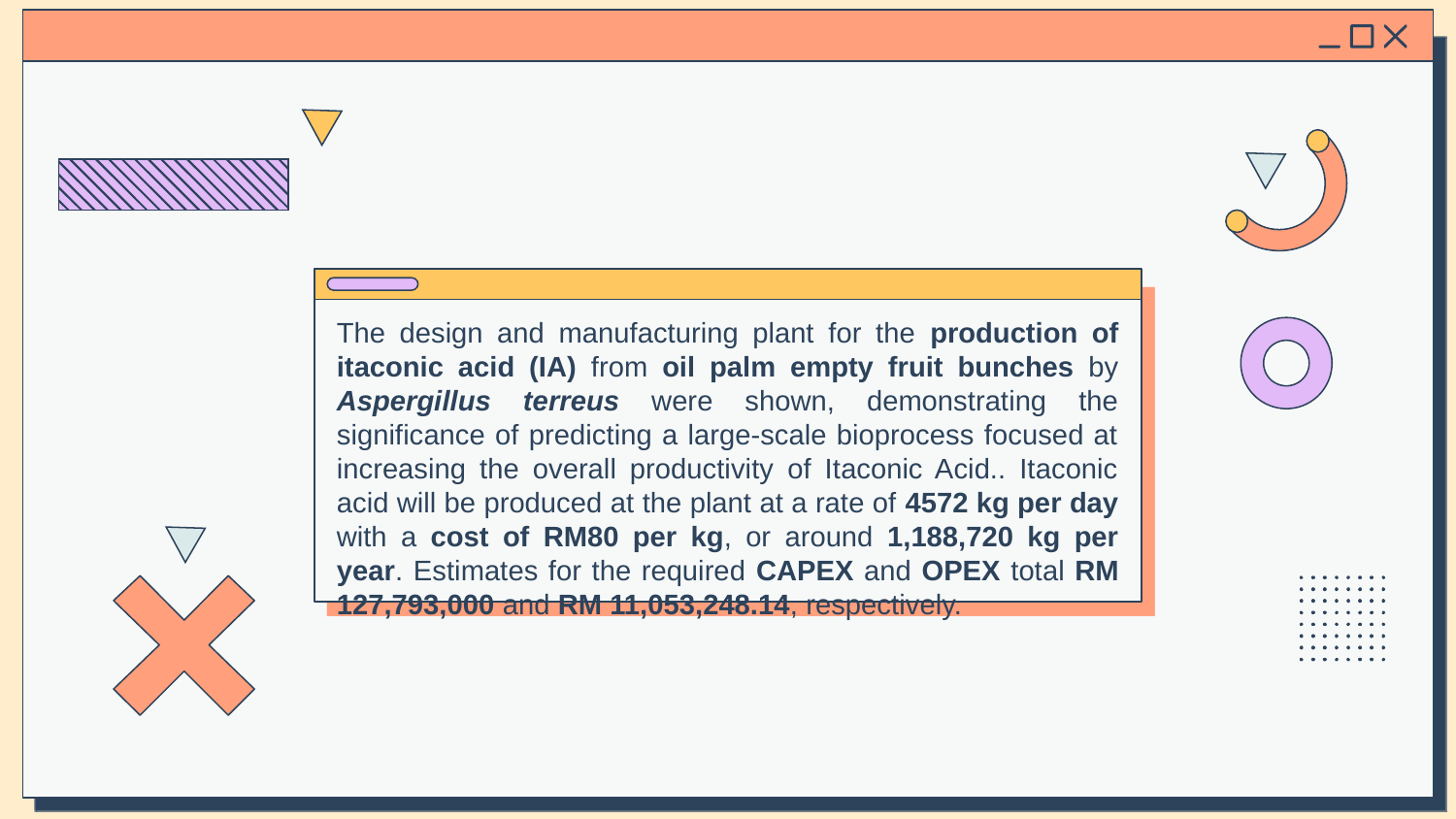

The design and manufacturing plant for the production of itaconic acid (IA) from oil palm empty fruit bunches by Aspergillus terreus were shown, demonstrating the significance of predicting a large-scale bioprocess focused at increasing the overall productivity of Itaconic Acid.. Itaconic acid will be produced at the plant at a rate of 4572 kg per day with a cost of RM80 per kg, or around 1,188,720 kg per year. Estimates for the required CAPEX and OPEX total RM 127,793,000 and RM 11,053,248.14, respectively.